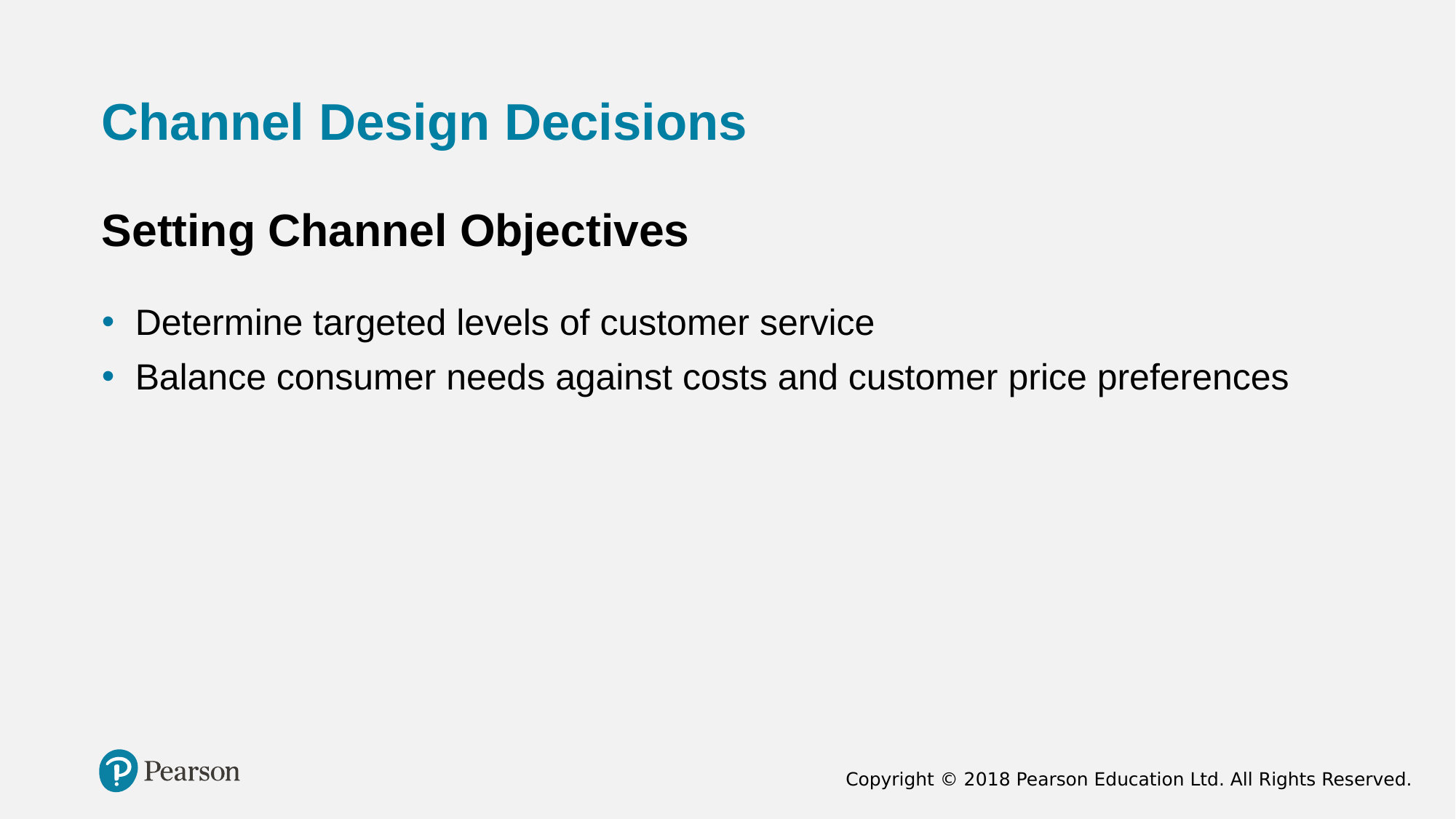

# Channel Design Decisions
Setting Channel Objectives
Determine targeted levels of customer service
Balance consumer needs against costs and customer price preferences